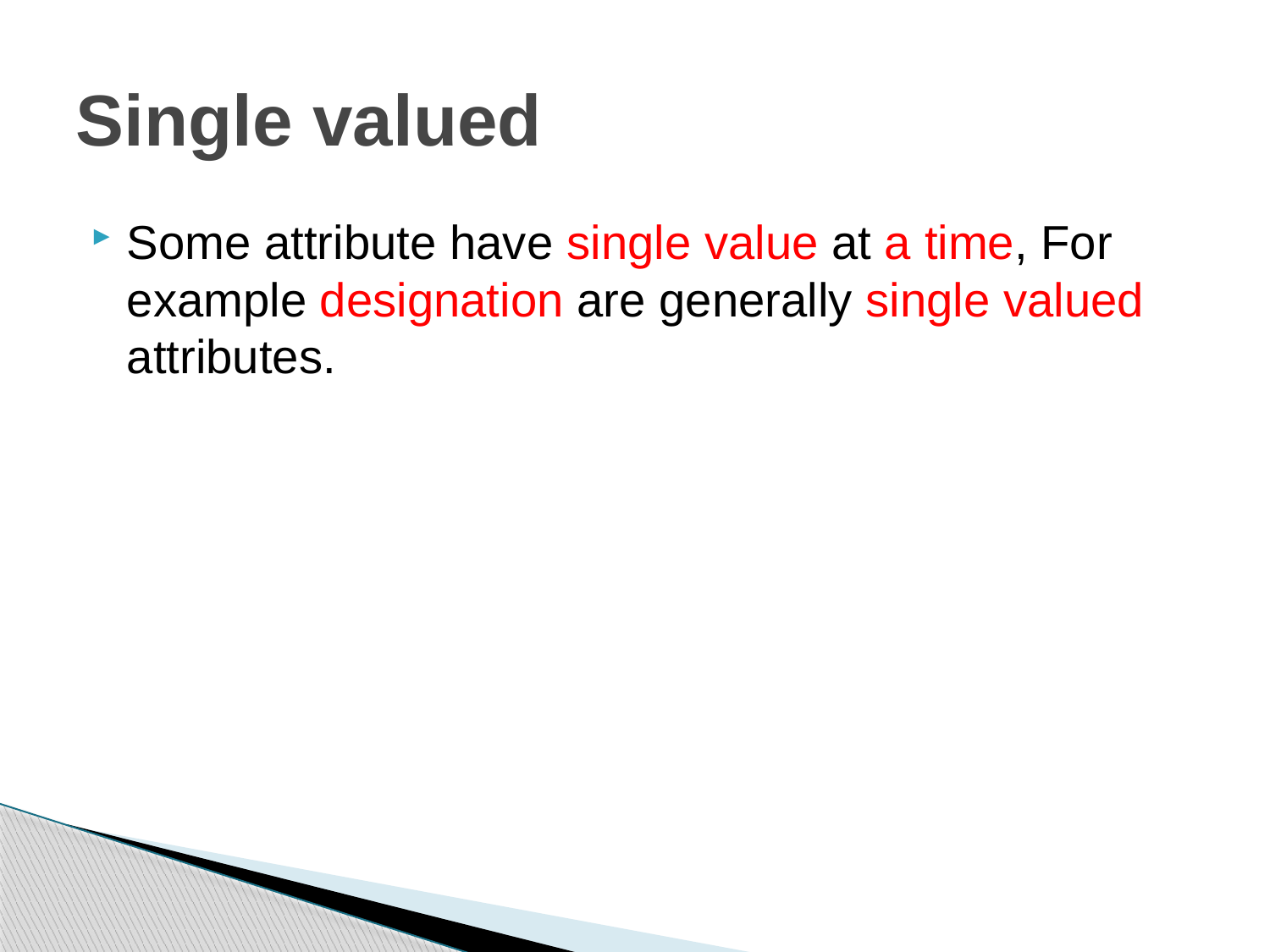

# Single valued
Some attribute have single value at a time, For example designation are generally single valued attributes.